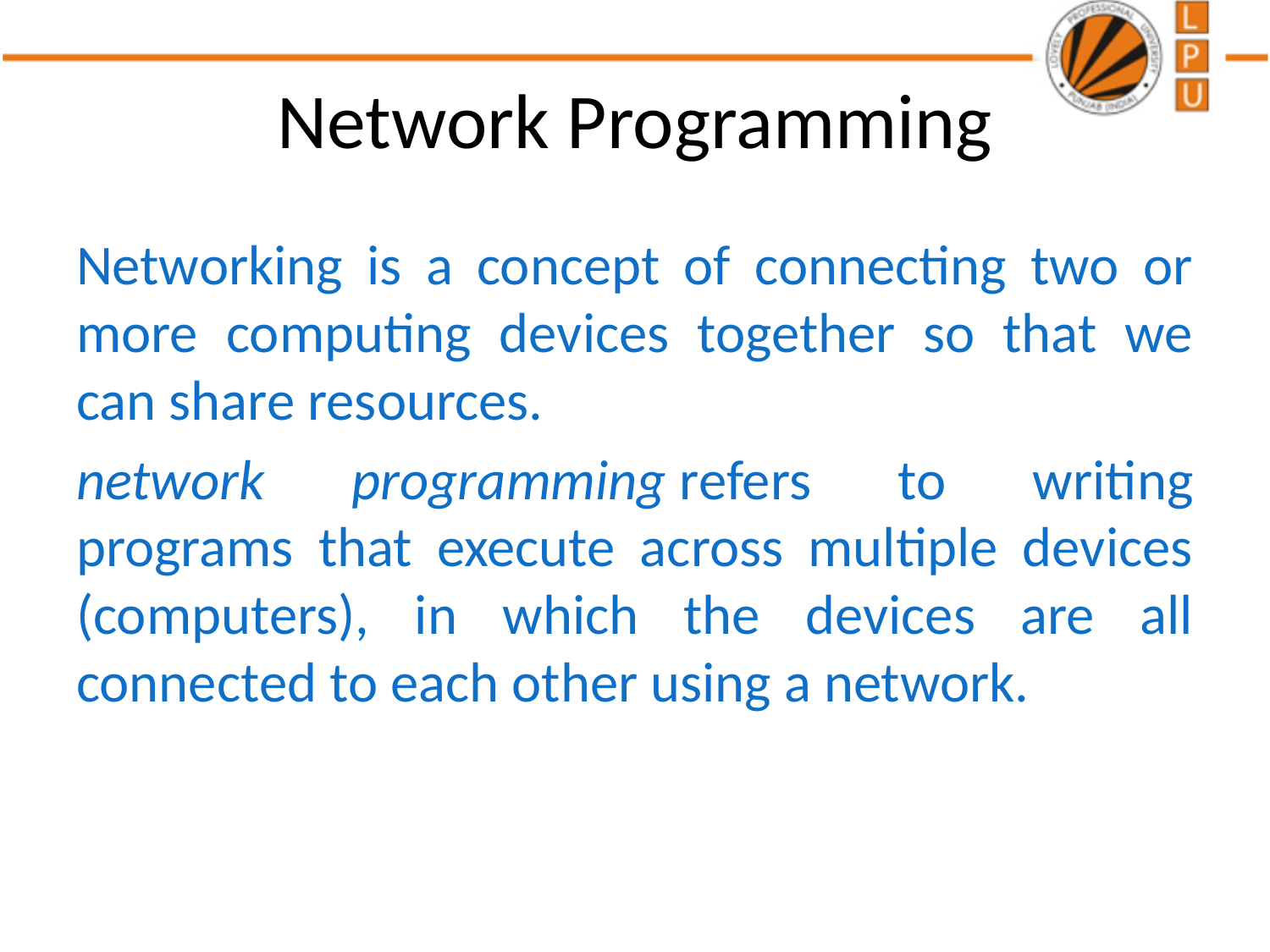

# Network Programming
Networking is a concept of connecting two or more computing devices together so that we can share resources.
network programming refers to writing programs that execute across multiple devices (computers), in which the devices are all connected to each other using a network.